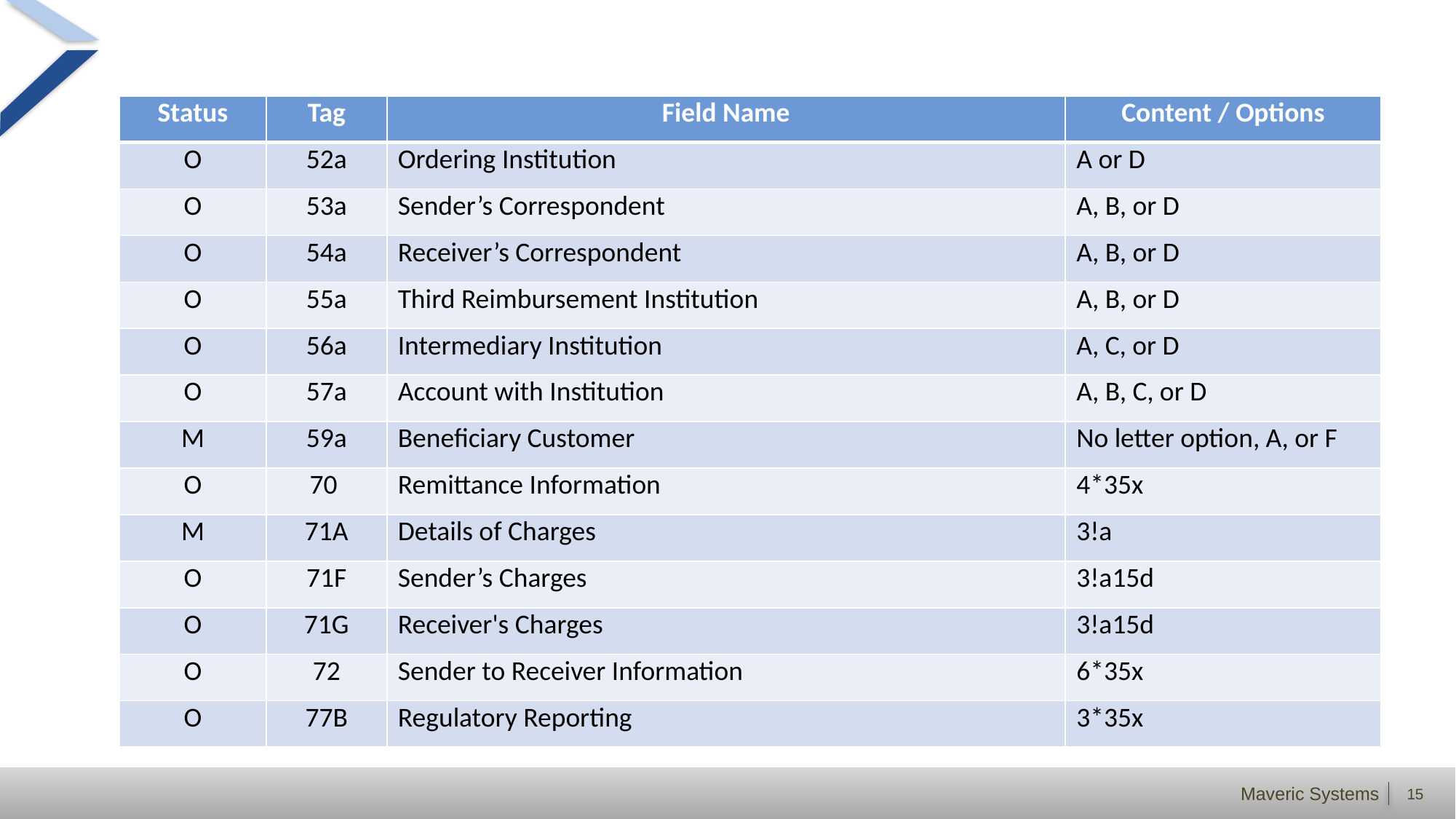

#
| Status | Tag | Field Name | Content / Options |
| --- | --- | --- | --- |
| O | 52a | Ordering Institution | A or D |
| O | 53a | Sender’s Correspondent | A, B, or D |
| O | 54a | Receiver’s Correspondent | A, B, or D |
| O | 55a | Third Reimbursement Institution | A, B, or D |
| O | 56a | Intermediary Institution | A, C, or D |
| O | 57a | Account with Institution | A, B, C, or D |
| M | 59a | Beneficiary Customer | No letter option, A, or F |
| O | 70 | Remittance Information | 4\*35x |
| M | 71A | Details of Charges | 3!a |
| O | 71F | Sender’s Charges | 3!a15d |
| O | 71G | Receiver's Charges | 3!a15d |
| O | 72 | Sender to Receiver Information | 6\*35x |
| O | 77B | Regulatory Reporting | 3\*35x |
.